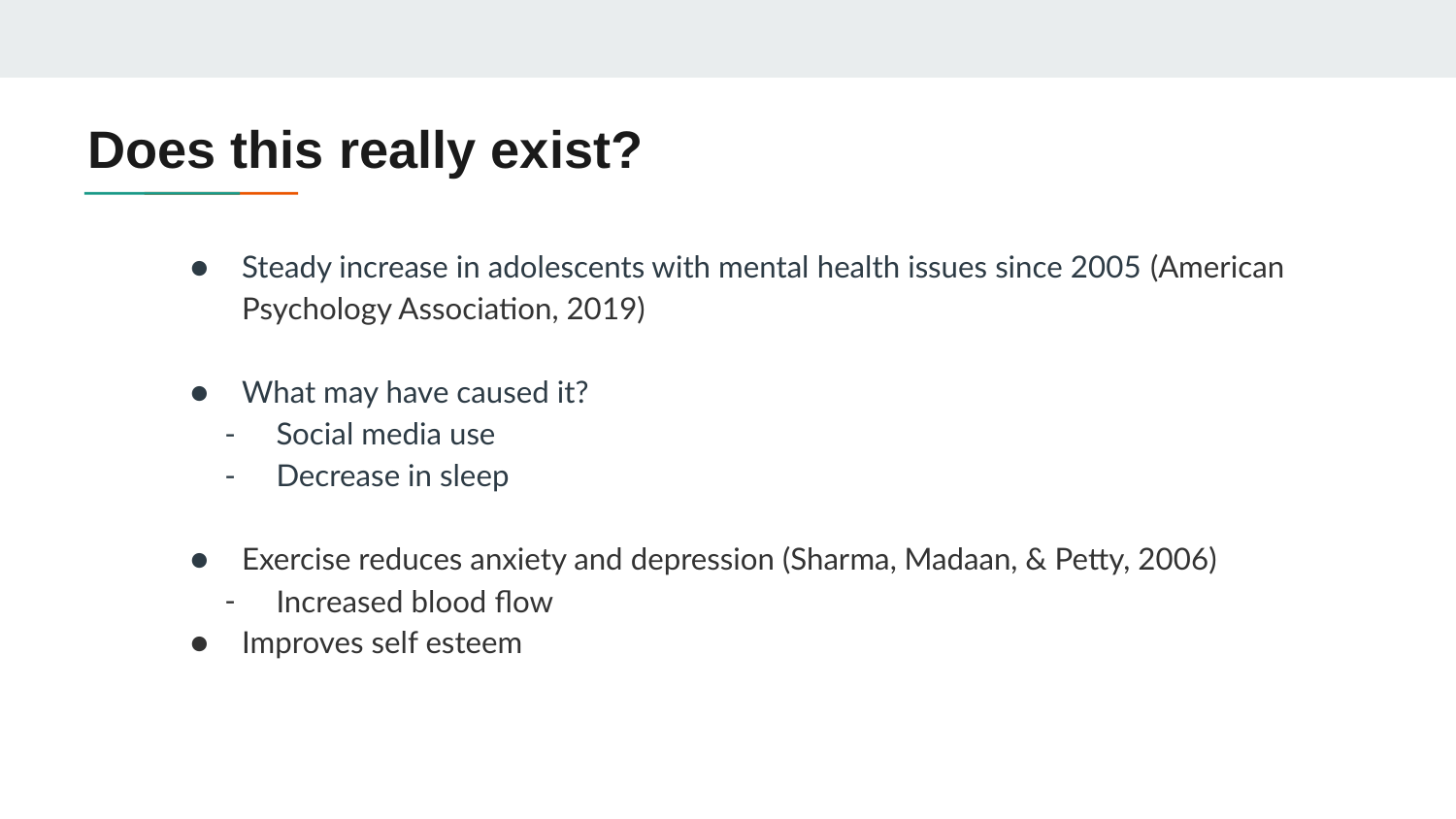

# Does this really exist?
Steady increase in adolescents with mental health issues since 2005 (American Psychology Association, 2019)

What may have caused it?
Social media use
Decrease in sleep

Exercise reduces anxiety and depression (Sharma, Madaan, & Petty, 2006)
Increased blood flow
Improves self esteem